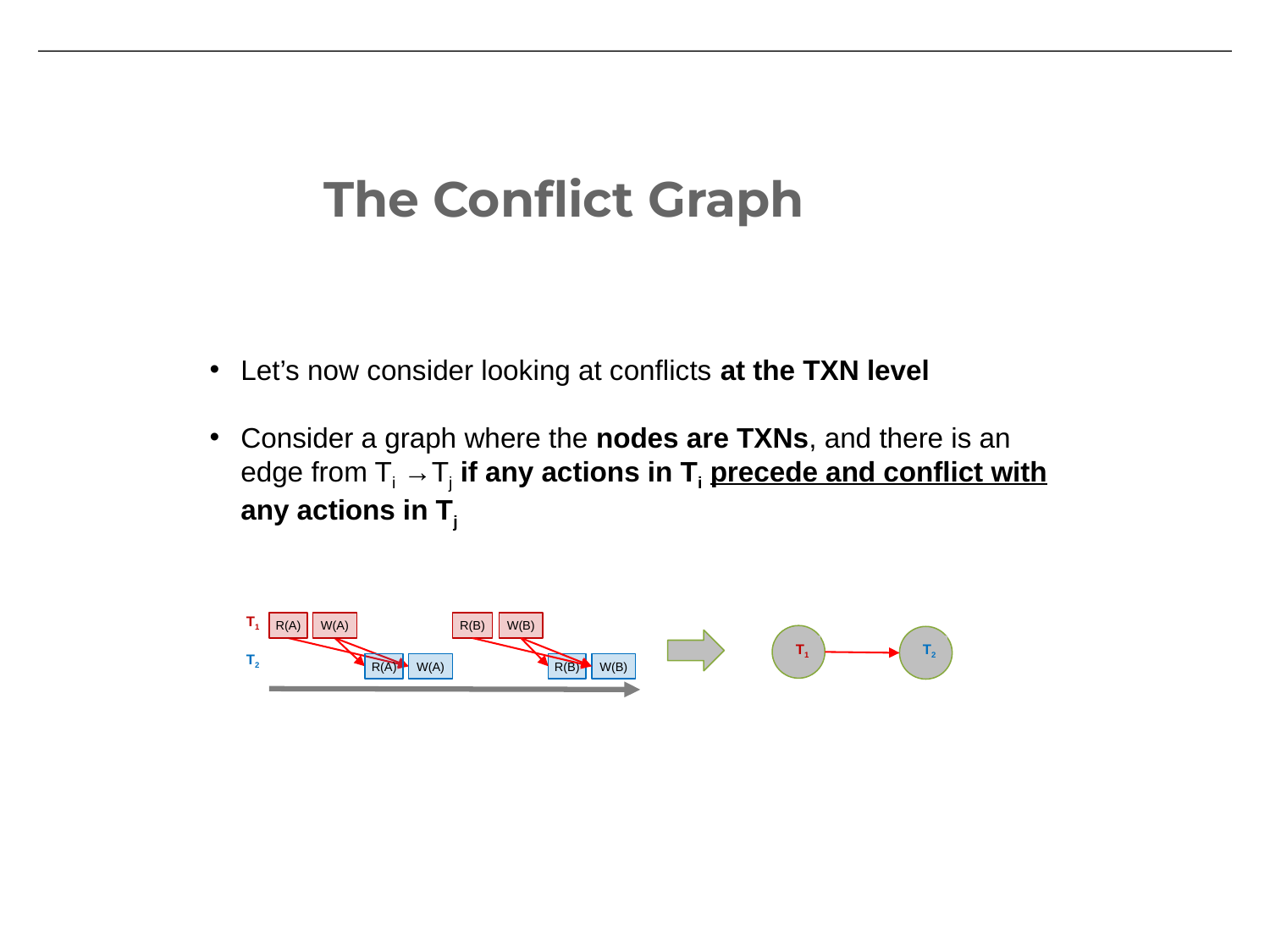

The Conflict Graph
Let’s now consider looking at conflicts at the TXN level

Consider a graph where the nodes are TXNs, and there is an edge from Ti →Tj if any actions in Ti precede and conflict with any actions in Tj
T1
R(A)
W(A)
R(B)
W(B)
T2
R(A)
W(A)
R(B)
W(B)

T1

T2